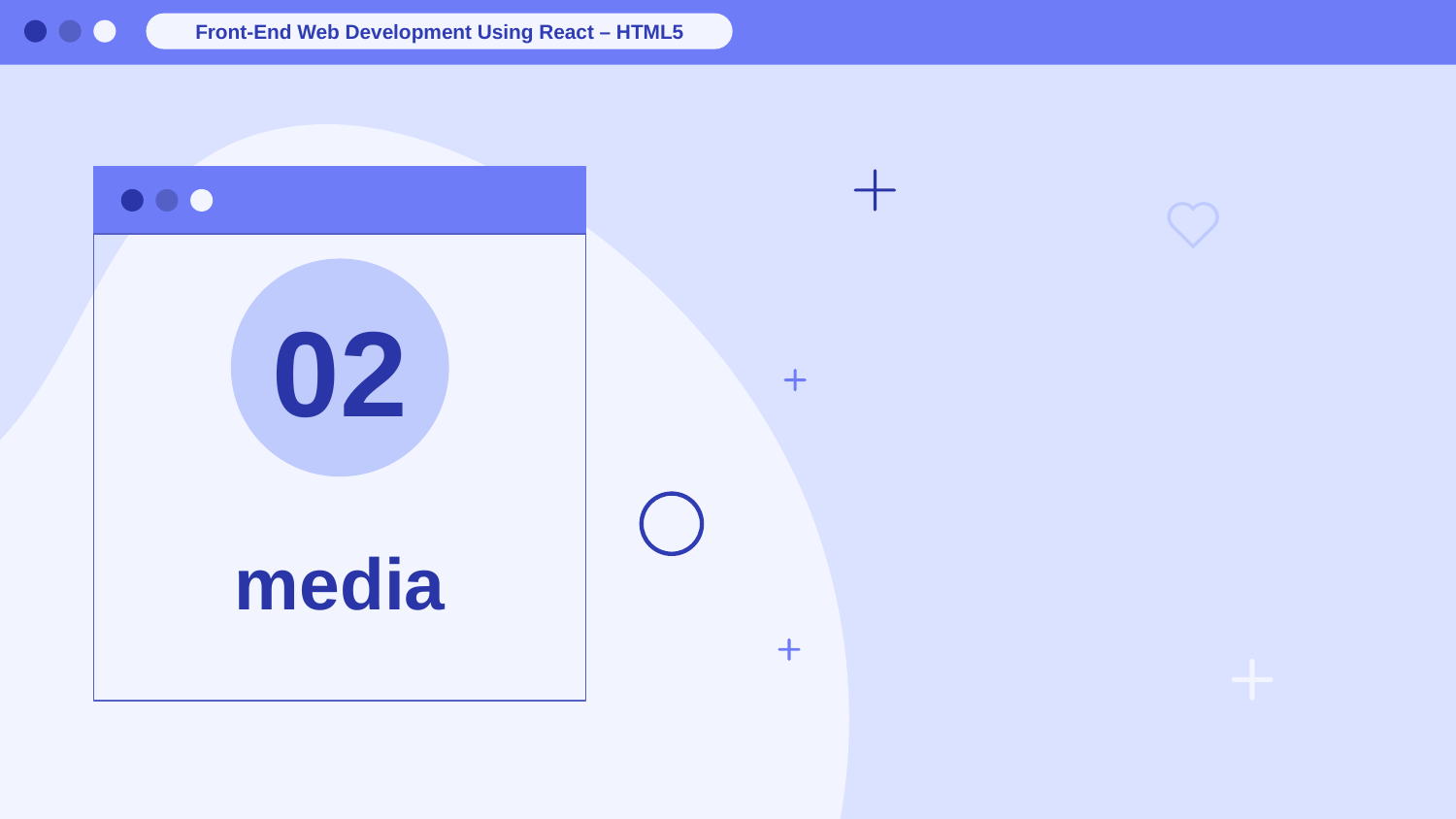

Front-End Web Development Using React – HTML5

02
# media